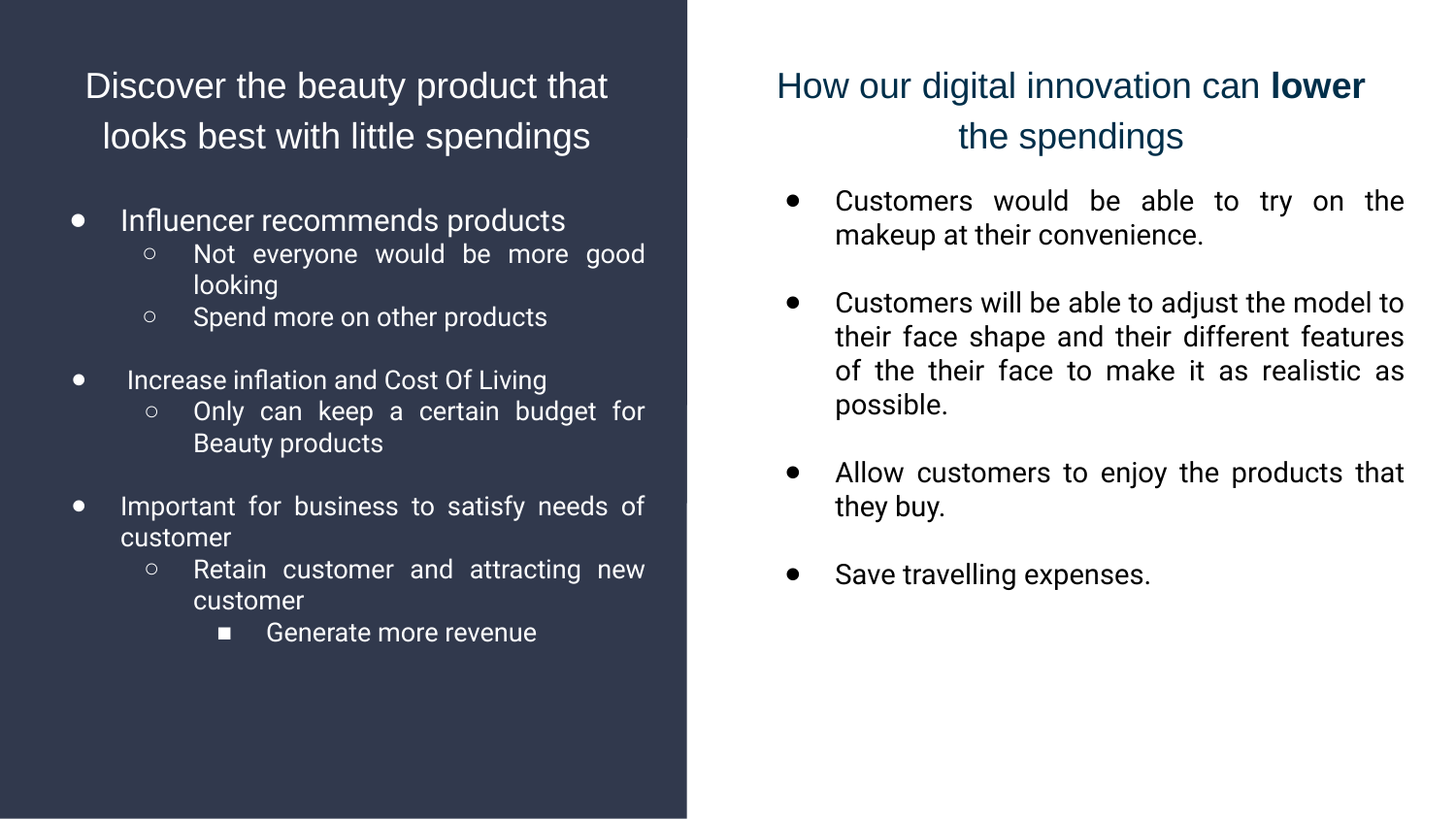

# Discover the beauty product that looks best with little spendings

How our digital innovation can lower the spendings
Customers would be able to try on the makeup at their convenience.

Customers will be able to adjust the model to their face shape and their different features of the their face to make it as realistic as possible.

Allow customers to enjoy the products that they buy.

Save travelling expenses.

Influencer recommends products
Not everyone would be more good looking
Spend more on other products

 Increase inflation and Cost Of Living
Only can keep a certain budget for Beauty products

Important for business to satisfy needs of customer
Retain customer and attracting new customer
Generate more revenue